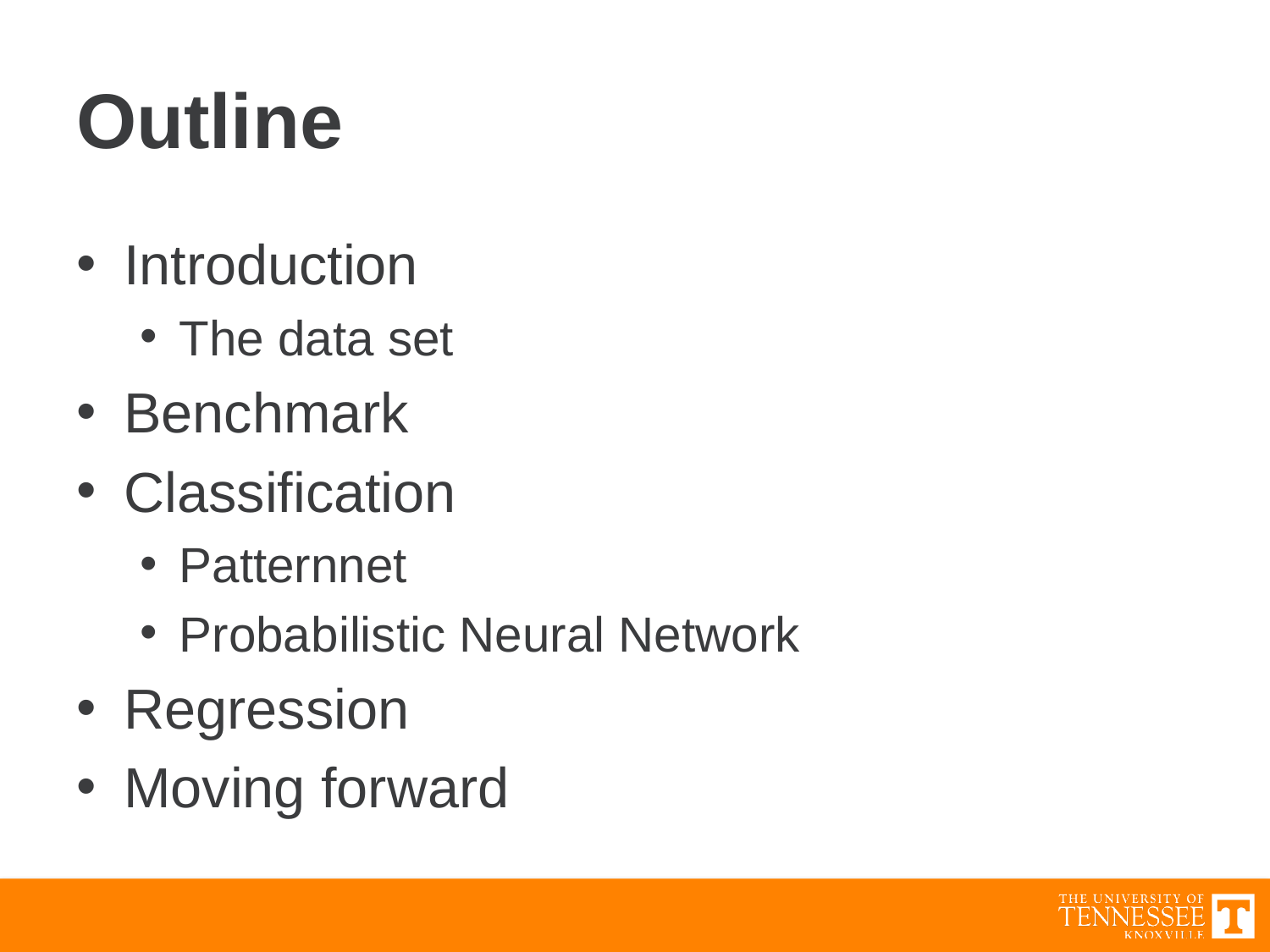

# Outline
Introduction
The data set
Benchmark
Classification
Patternnet
Probabilistic Neural Network
Regression
Moving forward